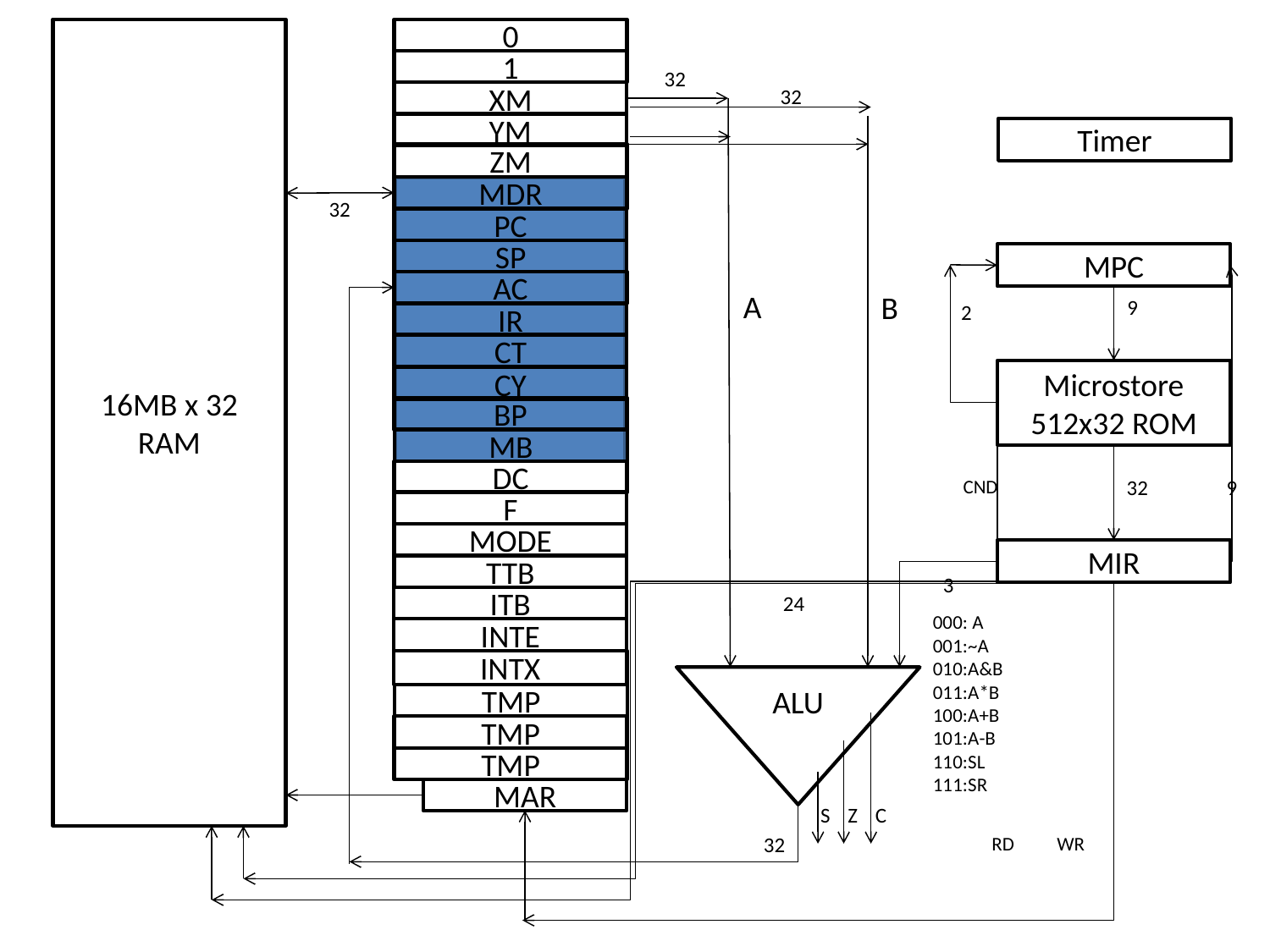

16MB x 32
RAM
0
1
32
32
XM
YM
Timer
ZM
MDR

32
PC
SP
MPC
AC
A
B
9
2
IR
CT
Microstore
512x32 ROM
CY
BP
MB
DC
CND
32
9
F
MODE
MIR
TTB
3
24
ITB
000: A
001:~A
010:A&B
011:A*B
100:A+B
101:A-B
110:SL
111:SR
INTE
INTX
ALU
TMP
TMP
TMP
MAR
S
Z
C
32
RD
WR